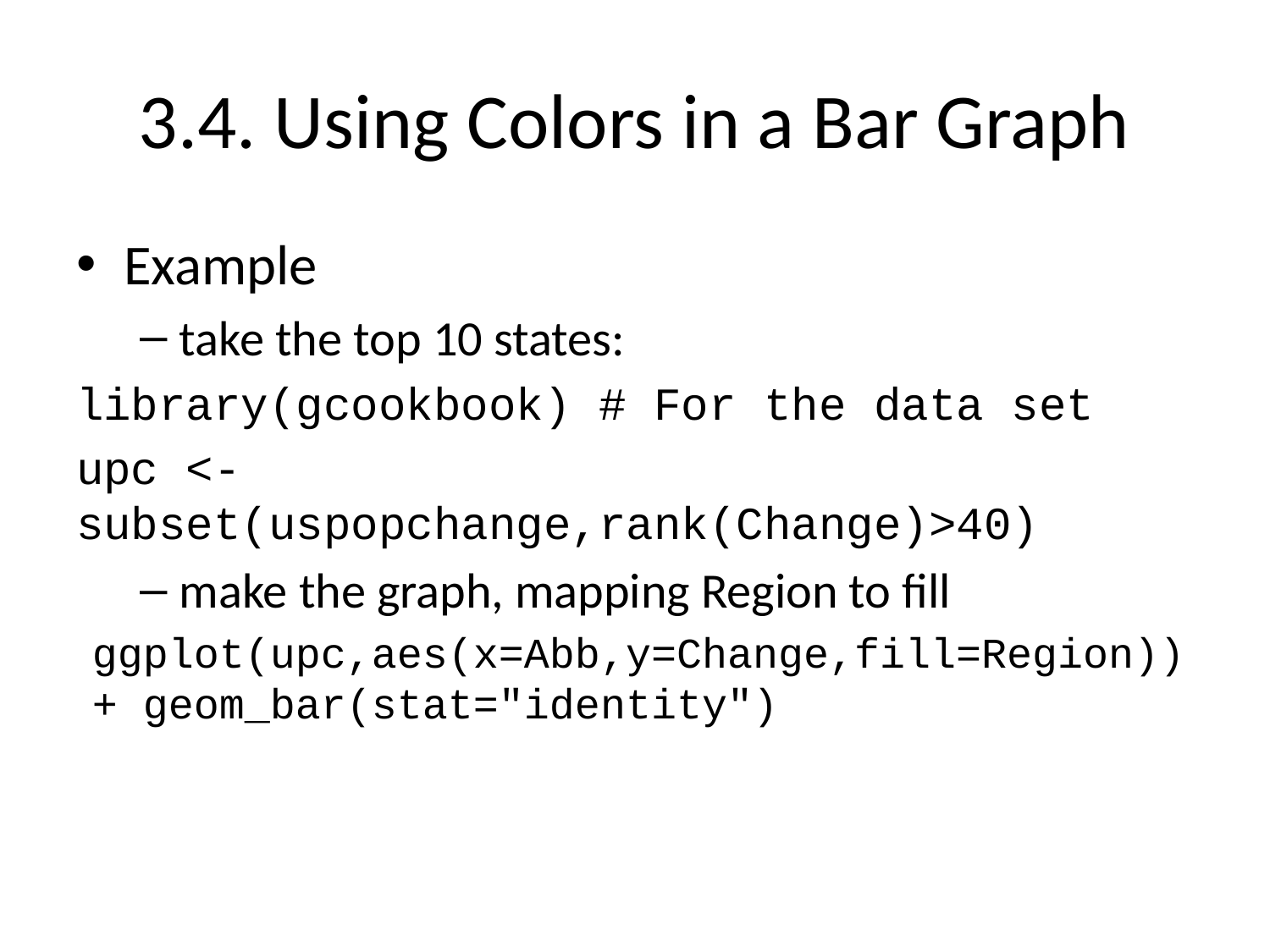

# 3.4. Using Colors in a Bar Graph
Example
take the top 10 states:
library(gcookbook) # For the data set
upc <-subset(uspopchange,rank(Change)>40)
make the graph, mapping Region to fill
ggplot(upc,aes(x=Abb,y=Change,fill=Region)) + geom_bar(stat="identity")